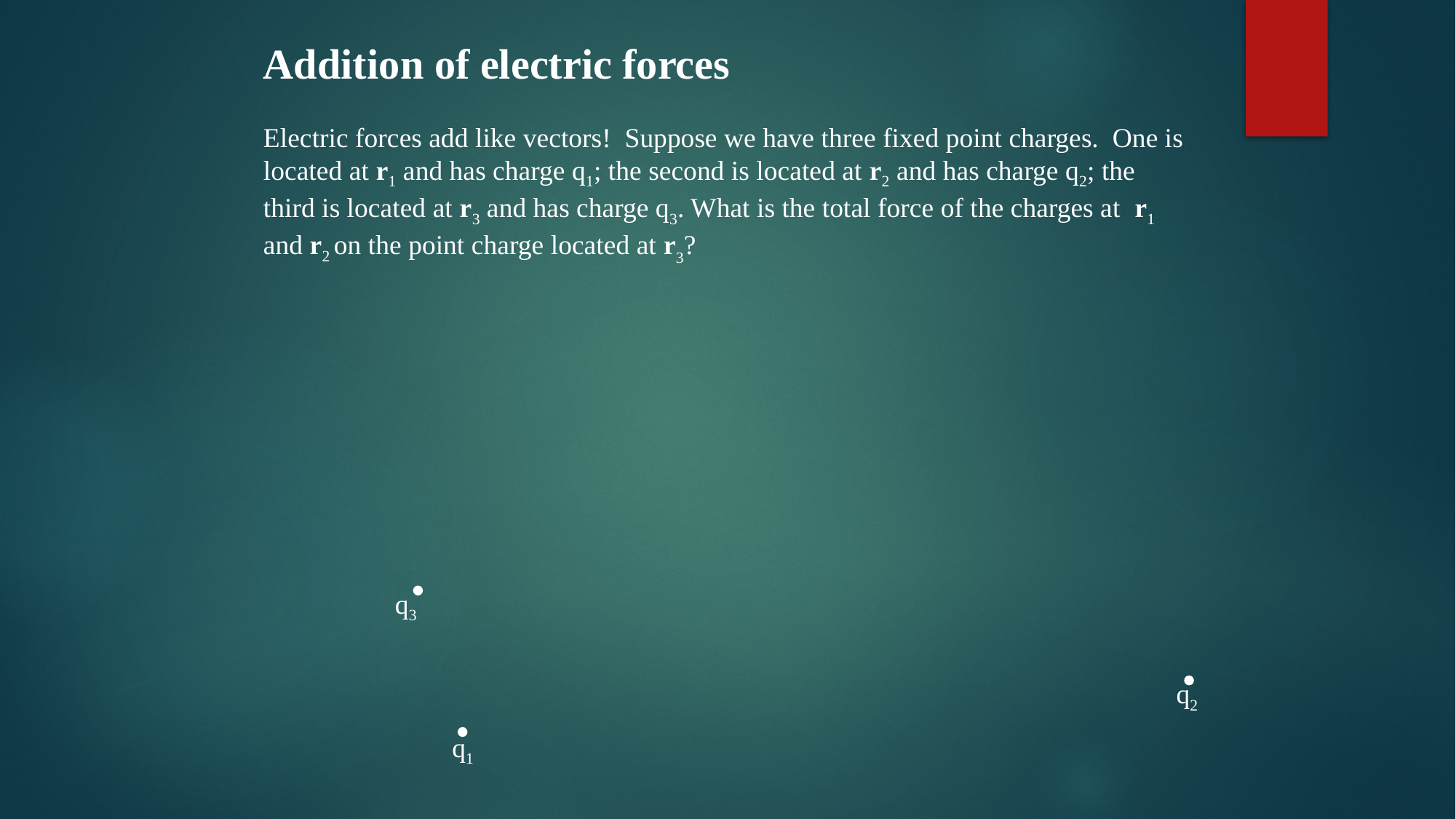

Addition of electric forces

Electric forces add like vectors!  Suppose we have three fixed point charges.  One is located at r1 and has charge q1; the second is located at r2 and has charge q2; the third is located at r3 and has charge q3. What is the total force of the charges at  r1 and r2 on the point charge located at r3?
q3

q2

q1